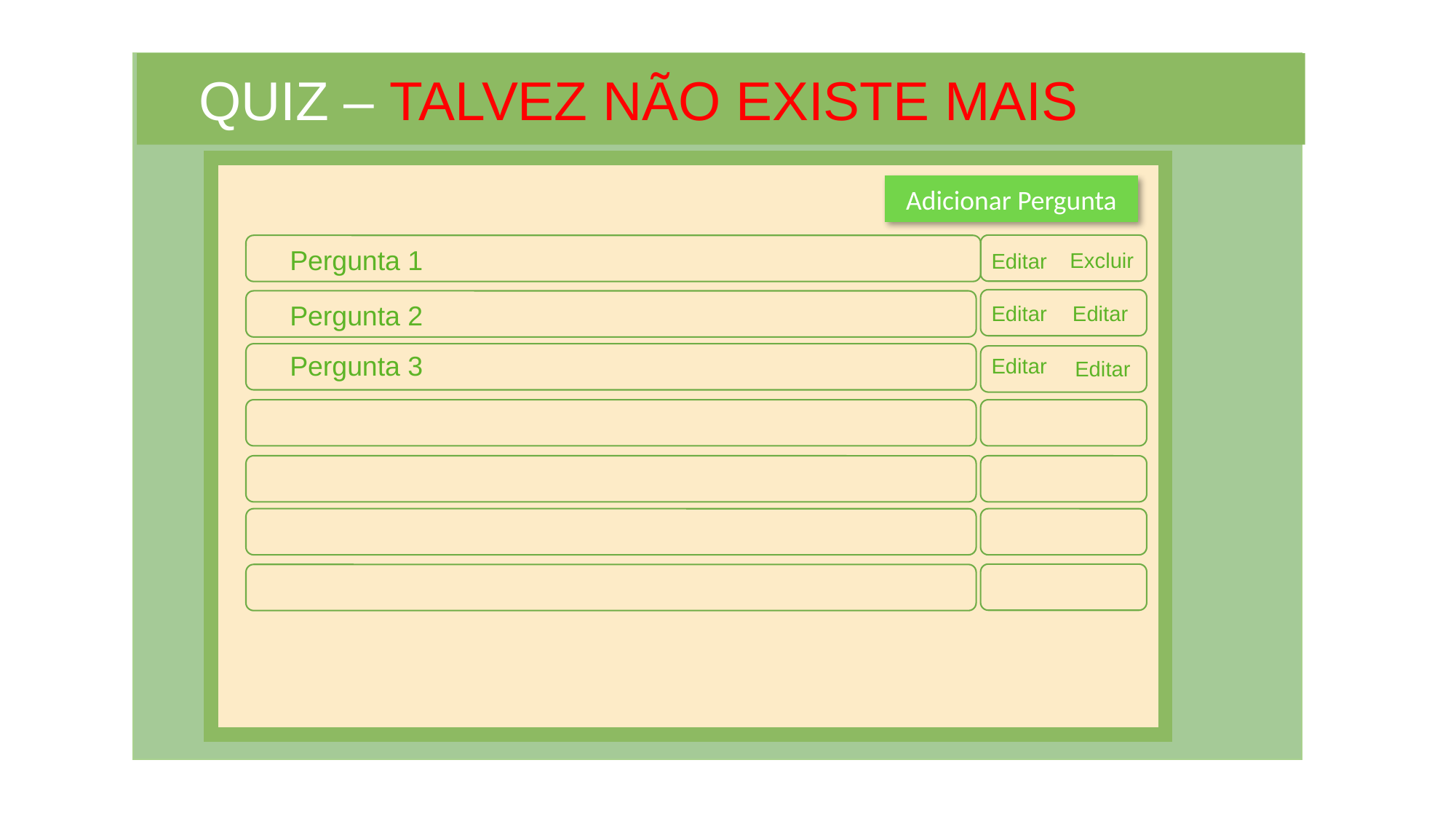

QUIZ – TALVEZ NÃO EXISTE MAIS

Adicionar Pergunta

Excluir
Editar
Pergunta 1
Editar
Editar

Pergunta 2
Editar
Pergunta 3

Editar